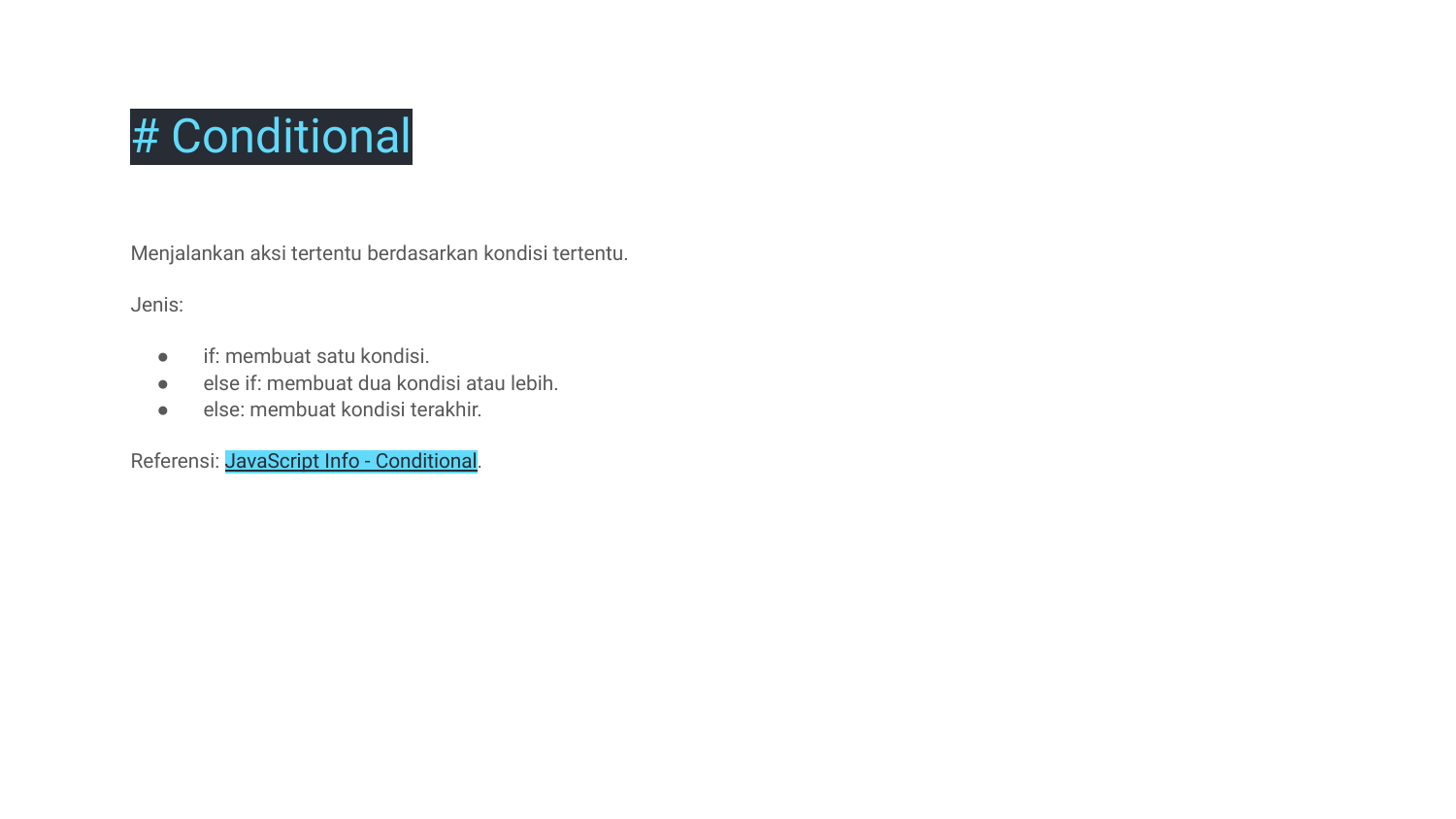

# Conditional
Menjalankan aksi tertentu berdasarkan kondisi tertentu.
Jenis:
if: membuat satu kondisi.
else if: membuat dua kondisi atau lebih.
else: membuat kondisi terakhir.
Referensi: JavaScript Info - Conditional.